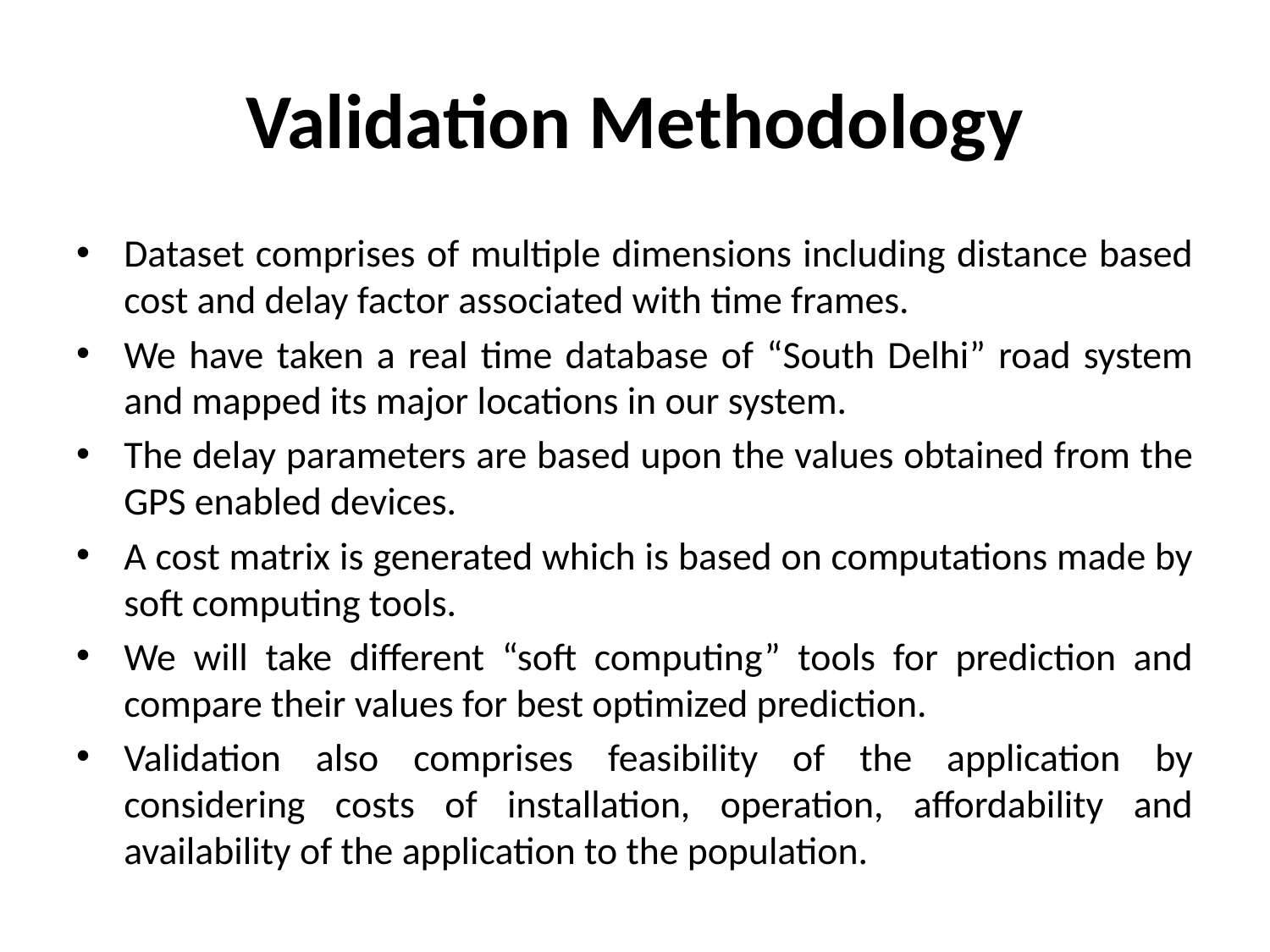

# Validation Methodology
Dataset comprises of multiple dimensions including distance based cost and delay factor associated with time frames.
We have taken a real time database of “South Delhi” road system and mapped its major locations in our system.
The delay parameters are based upon the values obtained from the GPS enabled devices.
A cost matrix is generated which is based on computations made by soft computing tools.
We will take different “soft computing” tools for prediction and compare their values for best optimized prediction.
Validation also comprises feasibility of the application by considering costs of installation, operation, affordability and availability of the application to the population.